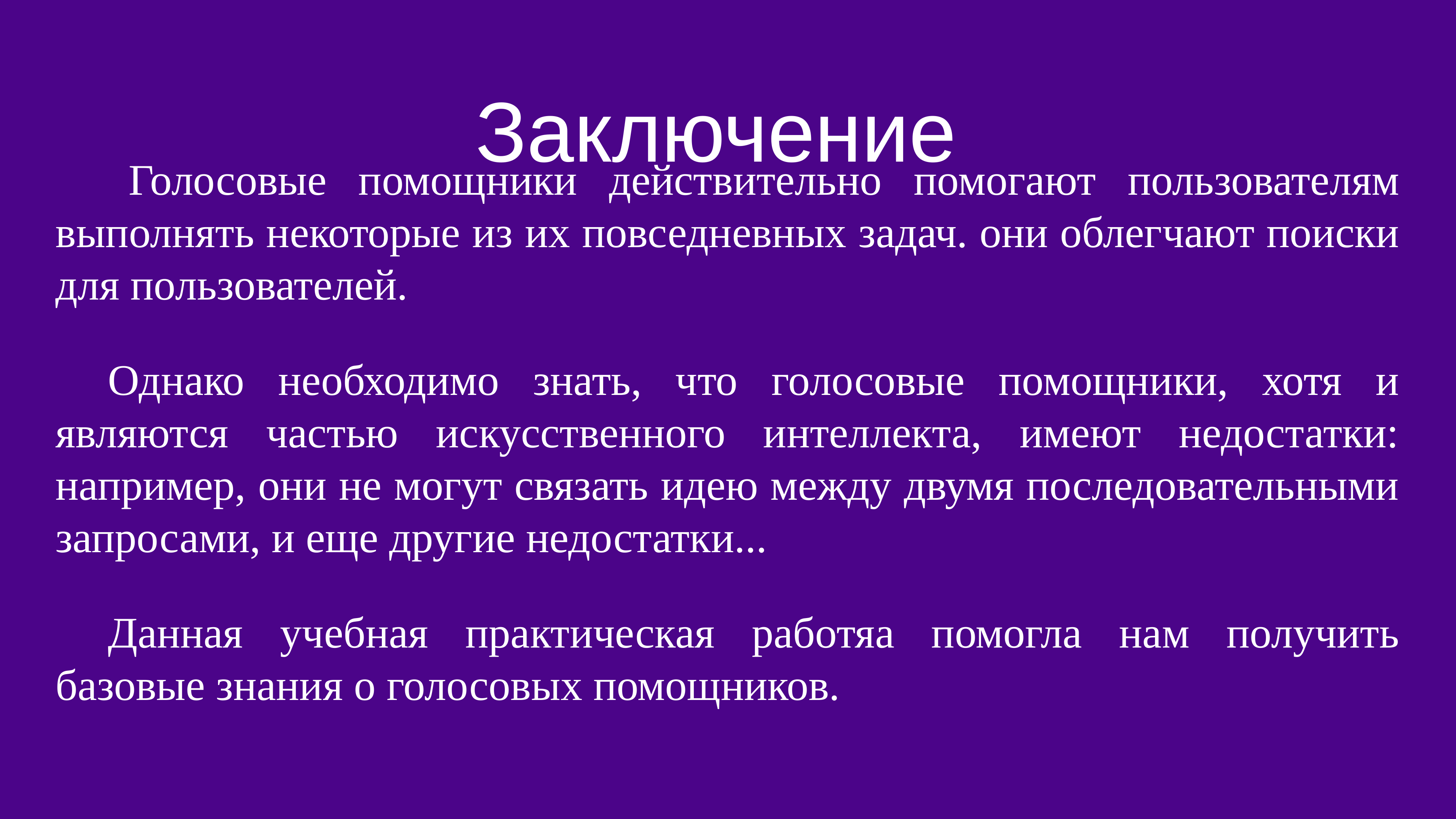

# Заключение
 	Голосовые помощники действительно помогают пользователям выполнять некоторые из их повседневных задач. они облегчают поиски для пользователей.
	Однако необходимо знать, что голосовые помощники, хотя и являются частью искусственного интеллекта, имеют недостатки: например, они не могут связать идею между двумя последовательными запросами, и еще другие недостатки...
	Данная учебная практическая работяа помогла нам получить базовые знания о голосовых помощников.